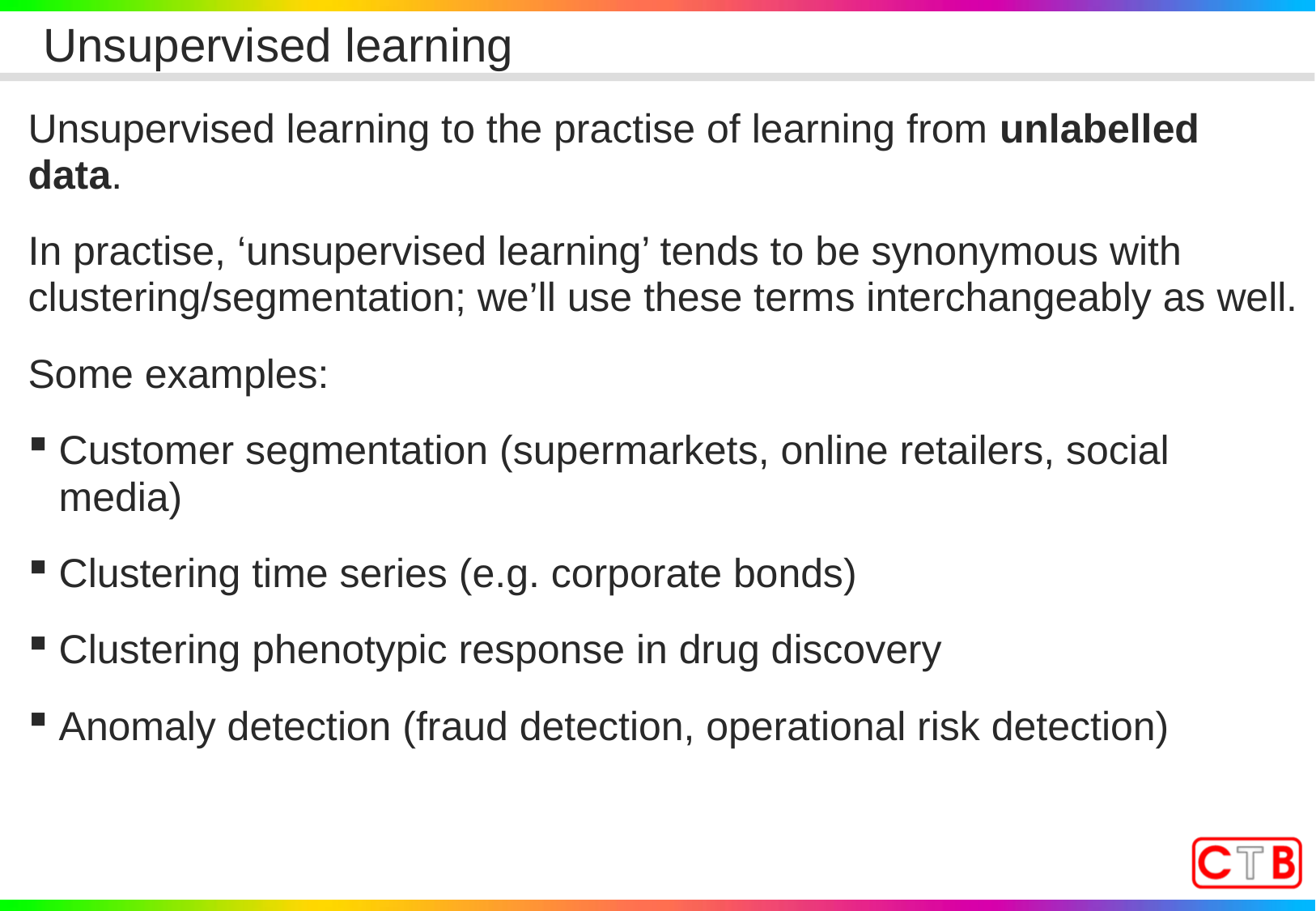

# Unsupervised learning
Unsupervised learning to the practise of learning from unlabelled data.
In practise, ‘unsupervised learning’ tends to be synonymous with clustering/segmentation; we’ll use these terms interchangeably as well.
Some examples:
Customer segmentation (supermarkets, online retailers, social media)
Clustering time series (e.g. corporate bonds)
Clustering phenotypic response in drug discovery
Anomaly detection (fraud detection, operational risk detection)